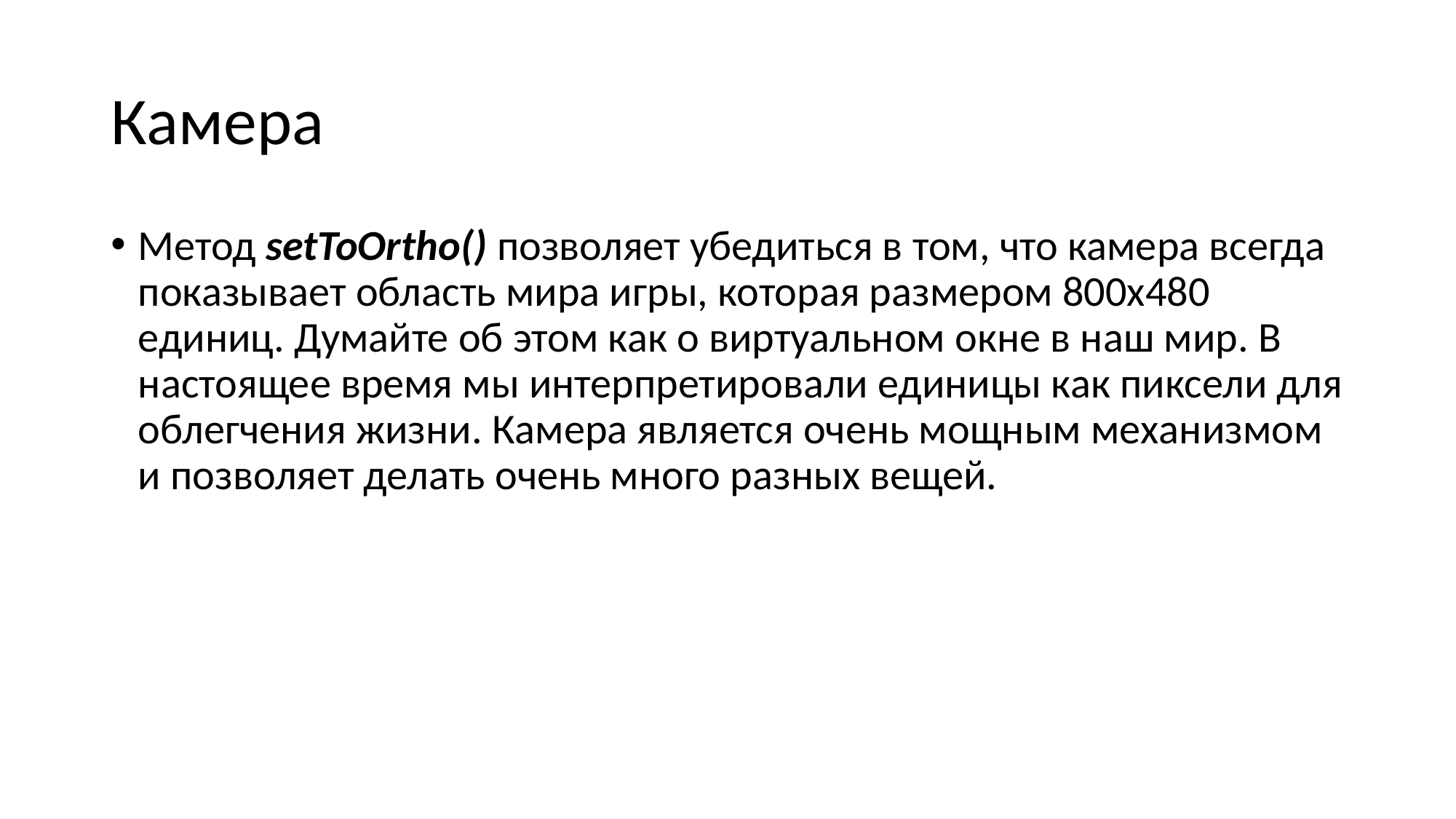

# Камера
Метод setToOrtho() позволяет убедиться в том, что камера всегда показывает область мира игры, которая размером 800x480 единиц. Думайте об этом как о виртуальном окне в наш мир. В настоящее время мы интерпретировали единицы как пиксели для облегчения жизни. Камера является очень мощным механизмом и позволяет делать очень много разных вещей.